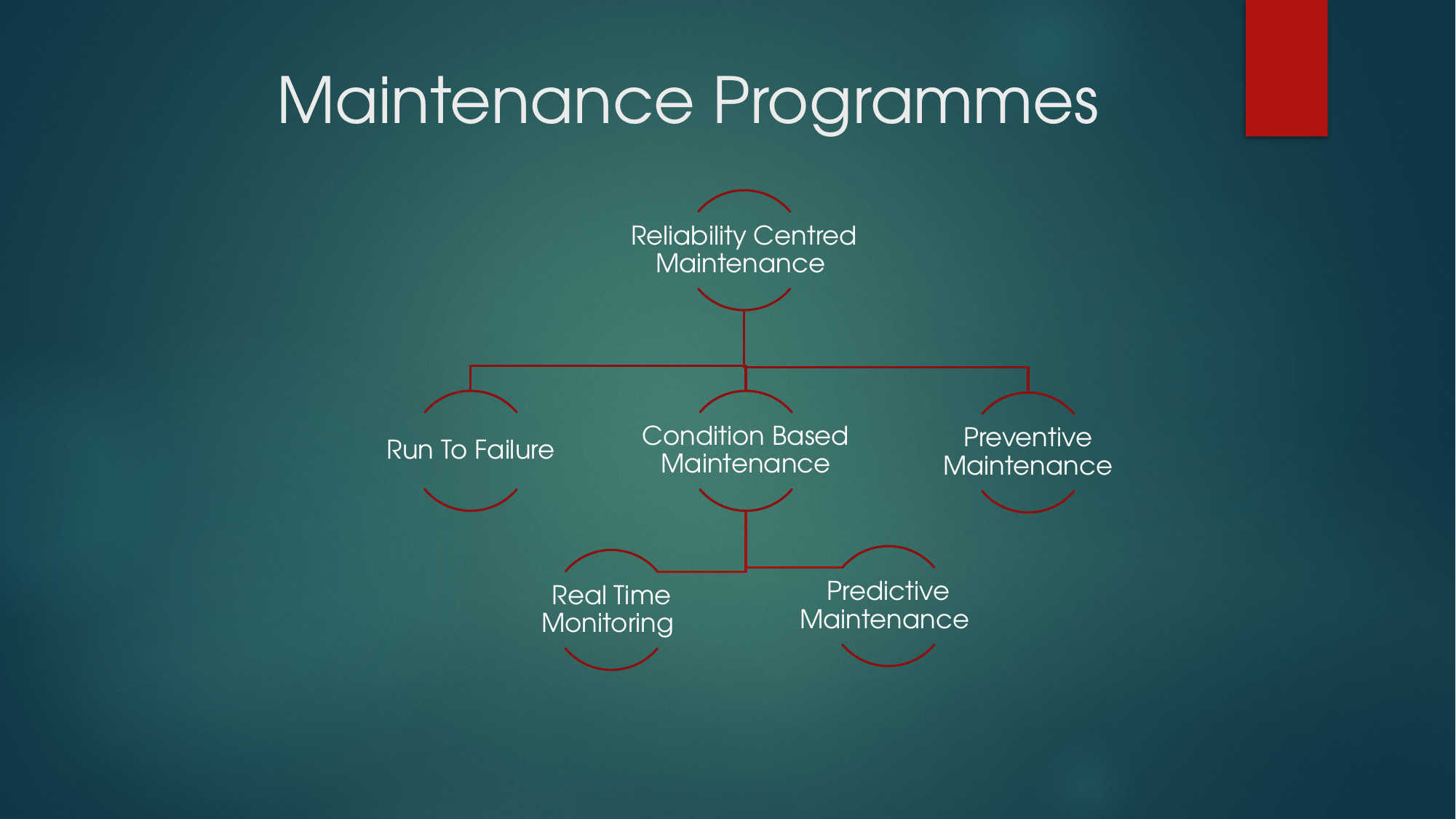

# Maintenance Programmes
Reliability Centred Maintenance
Run To Failure
Condition Based Maintenance
Predictive Maintenance
Real Time Monitoring
Preventive Maintenance